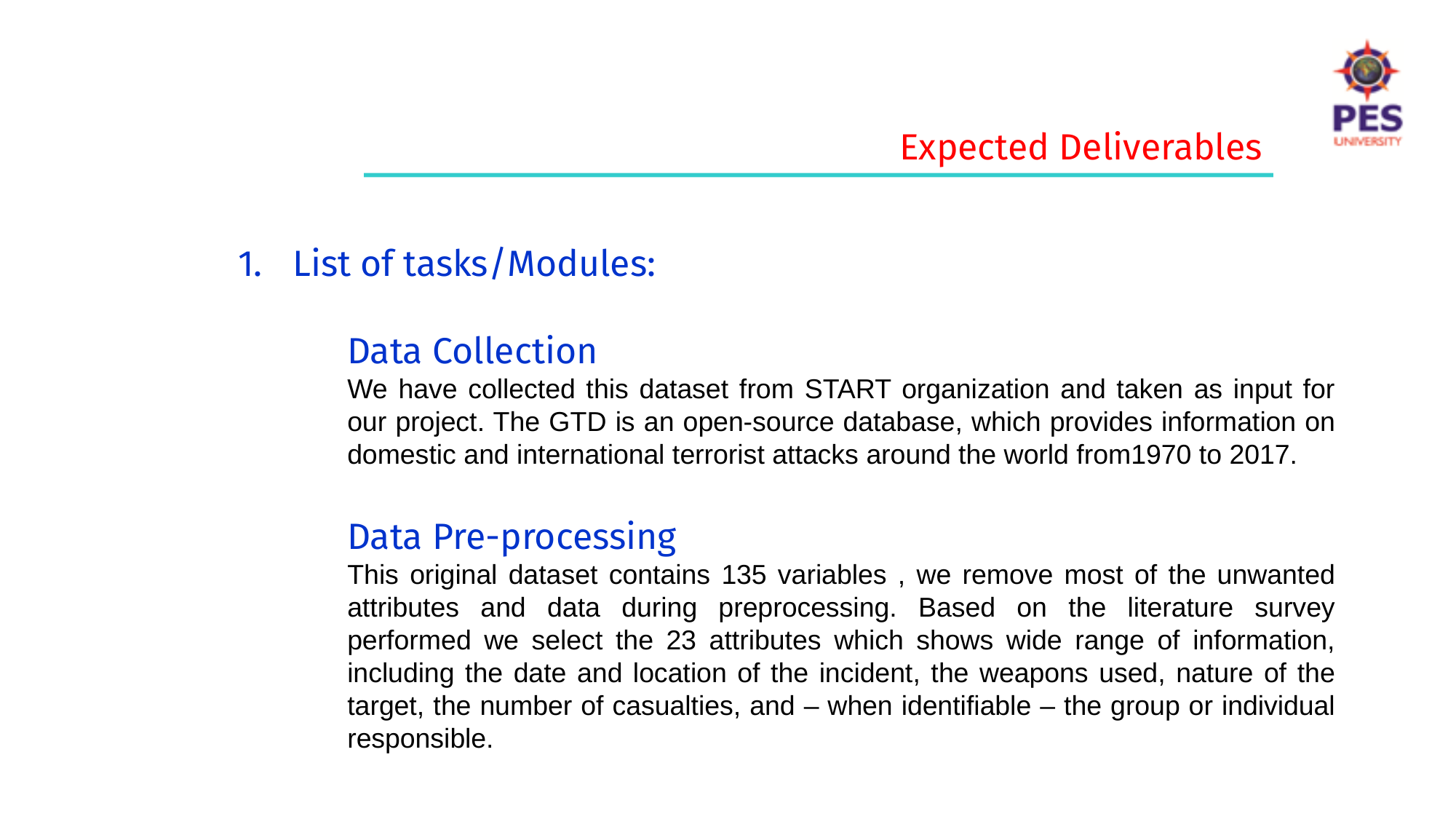

Expected Deliverables

List of tasks/Modules:

Data Collection
We have collected this dataset from START organization and taken as input for our project. The GTD is an open-source database, which provides information on domestic and international terrorist attacks around the world from1970 to 2017.

Data Pre-processing
This original dataset contains 135 variables , we remove most of the unwanted attributes and data during preprocessing. Based on the literature survey performed we select the 23 attributes which shows wide range of information, including the date and location of the incident, the weapons used, nature of the target, the number of casualties, and – when identifiable – the group or individual responsible.